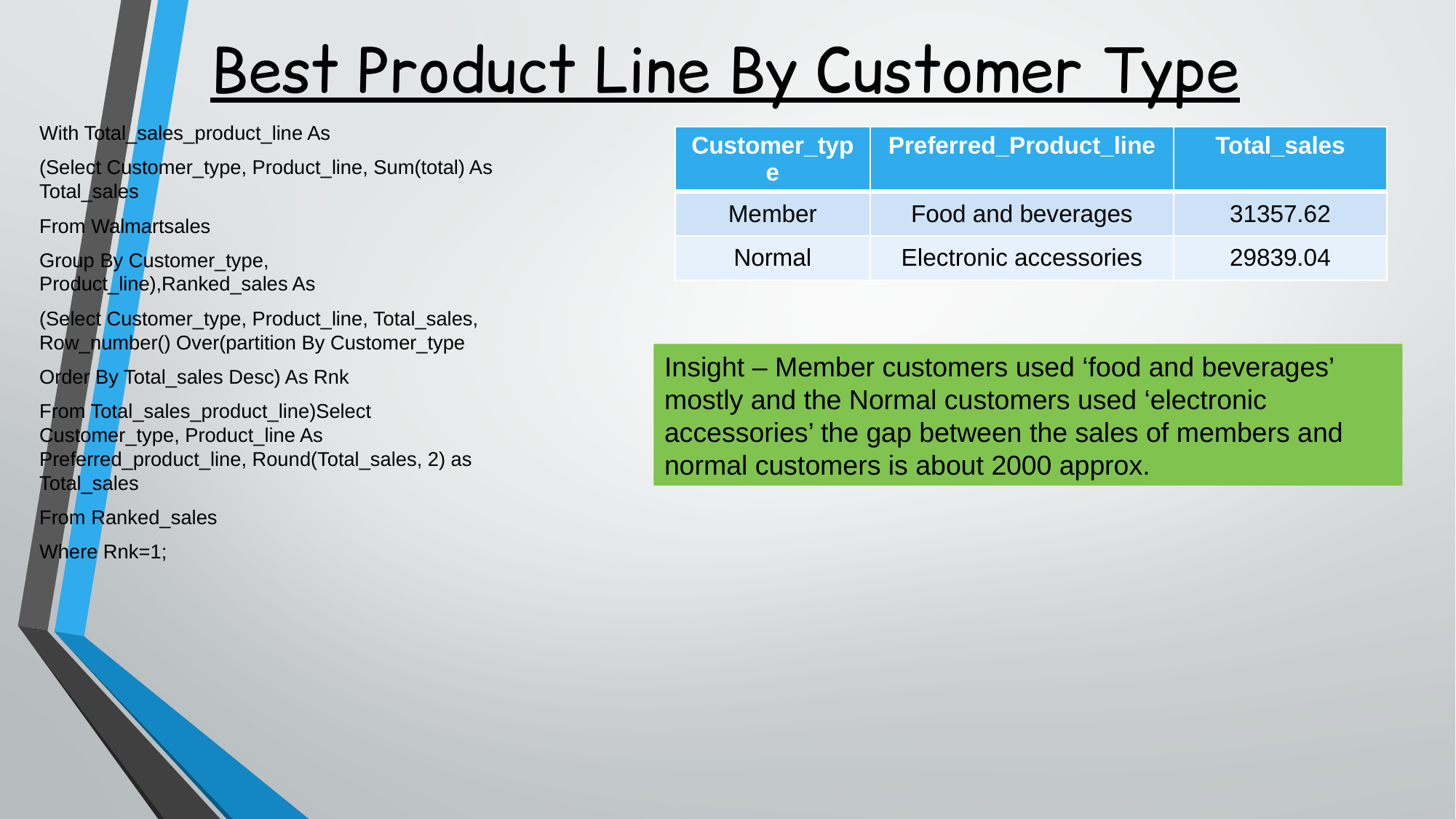

# Best Product Line By Customer Type
With Total_sales_product_line As
(Select Customer_type, Product_line, Sum(total) As Total_sales
From Walmartsales
Group By Customer_type, Product_line),Ranked_sales As
(Select Customer_type, Product_line, Total_sales, Row_number() Over(partition By Customer_type
Order By Total_sales Desc) As Rnk
From Total_sales_product_line)Select Customer_type, Product_line As Preferred_product_line, Round(Total_sales, 2) as Total_sales
From Ranked_sales
Where Rnk=1;
| Customer\_type | Preferred\_Product\_line | Total\_sales |
| --- | --- | --- |
| Member | Food and beverages | 31357.62 |
| Normal | Electronic accessories | 29839.04 |
Insight – Member customers used ‘food and beverages’ mostly and the Normal customers used ‘electronic accessories’ the gap between the sales of members and normal customers is about 2000 approx.